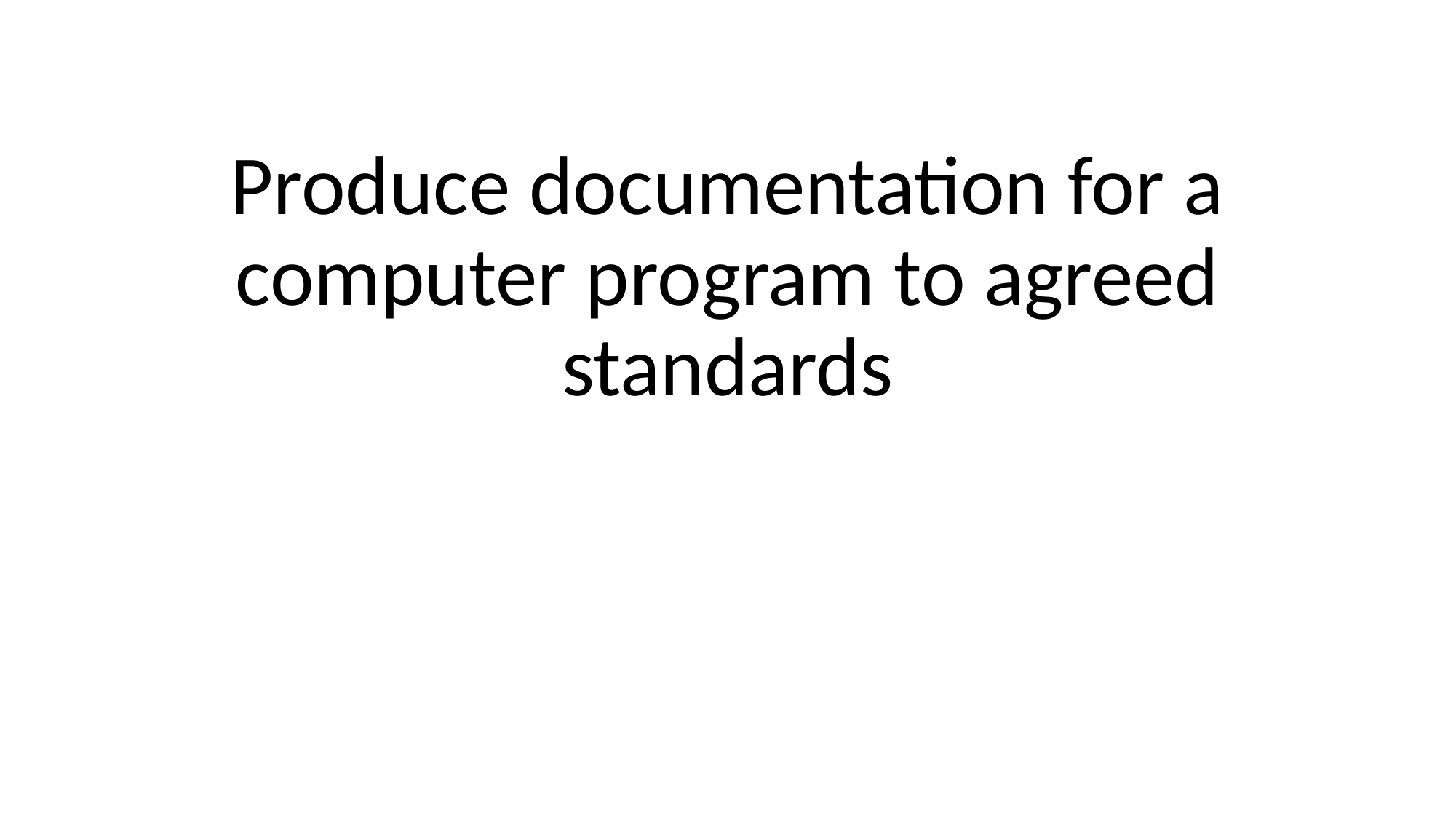

# Produce documentation for a computer program to agreed standards